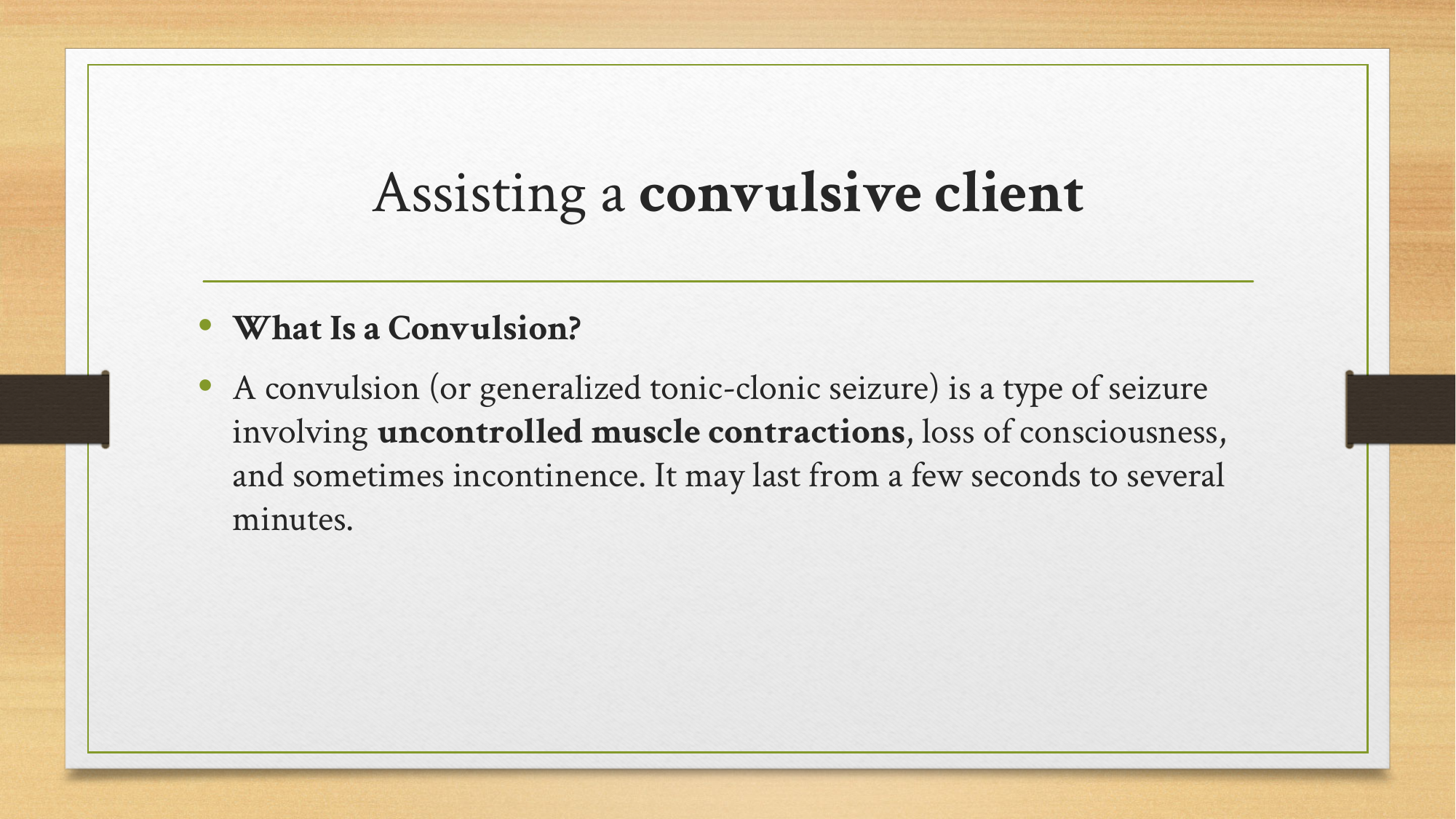

# Assisting a convulsive client
What Is a Convulsion?
A convulsion (or generalized tonic-clonic seizure) is a type of seizure involving uncontrolled muscle contractions, loss of consciousness, and sometimes incontinence. It may last from a few seconds to several minutes.